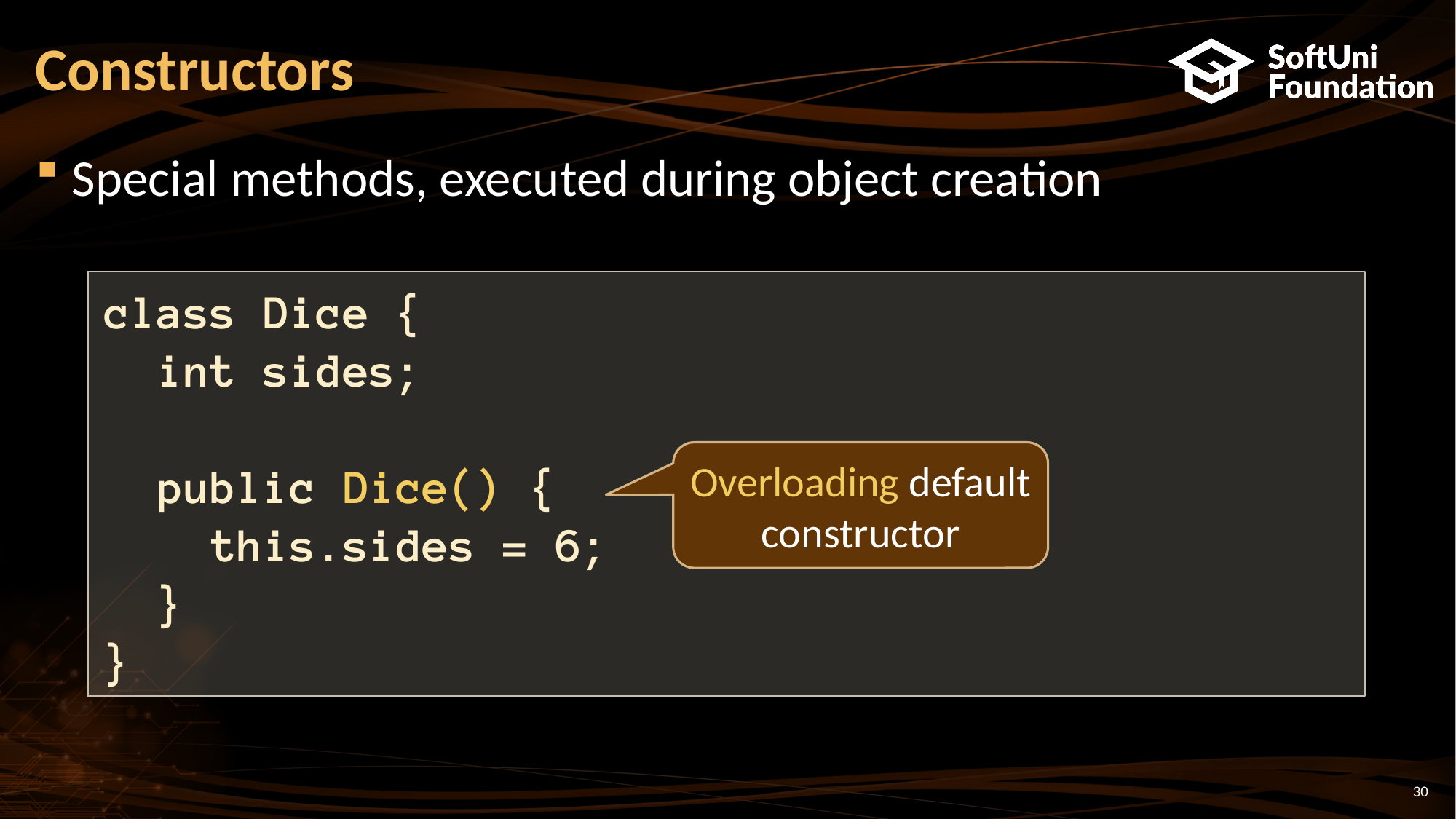

# Constructors
Special methods, executed during object creation
class Dice {
  int sides;

  public Dice() {
    this.sides = 6;
  }
}
Overloading default constructor
30